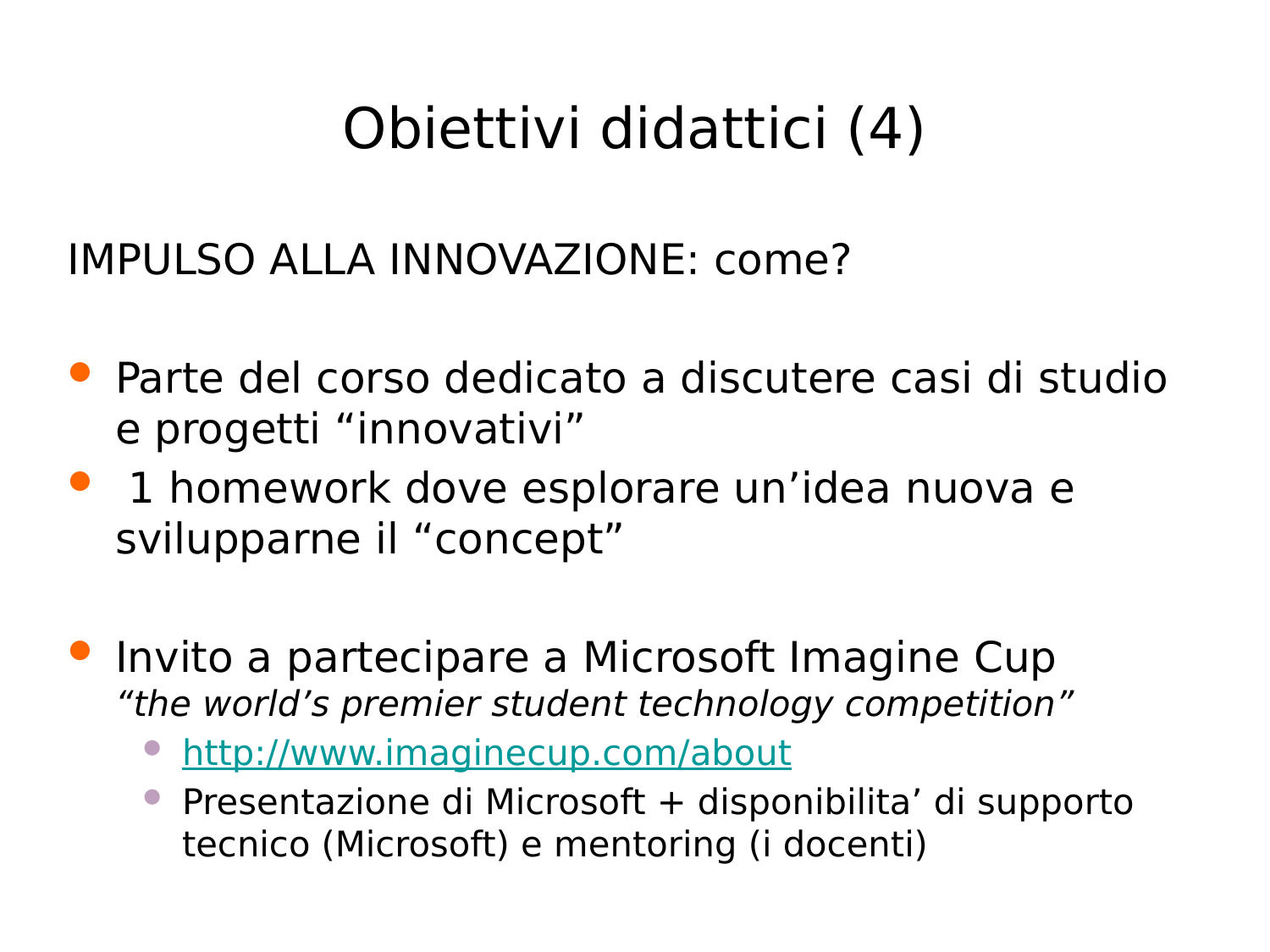

Obiettivi didattici (4)
IMPULSO ALLA INNOVAZIONE: come?

Parte del corso dedicato a discutere casi di studio e progetti “innovativi”
 1 homework dove esplorare un’idea nuova e svilupparne il “concept”

Invito a partecipare a Microsoft Imagine Cup    “the world’s premier student technology competition”
http://www.imaginecup.com/about
Presentazione di Microsoft + disponibilita’ di supporto tecnico (Microsoft) e mentoring (i docenti)